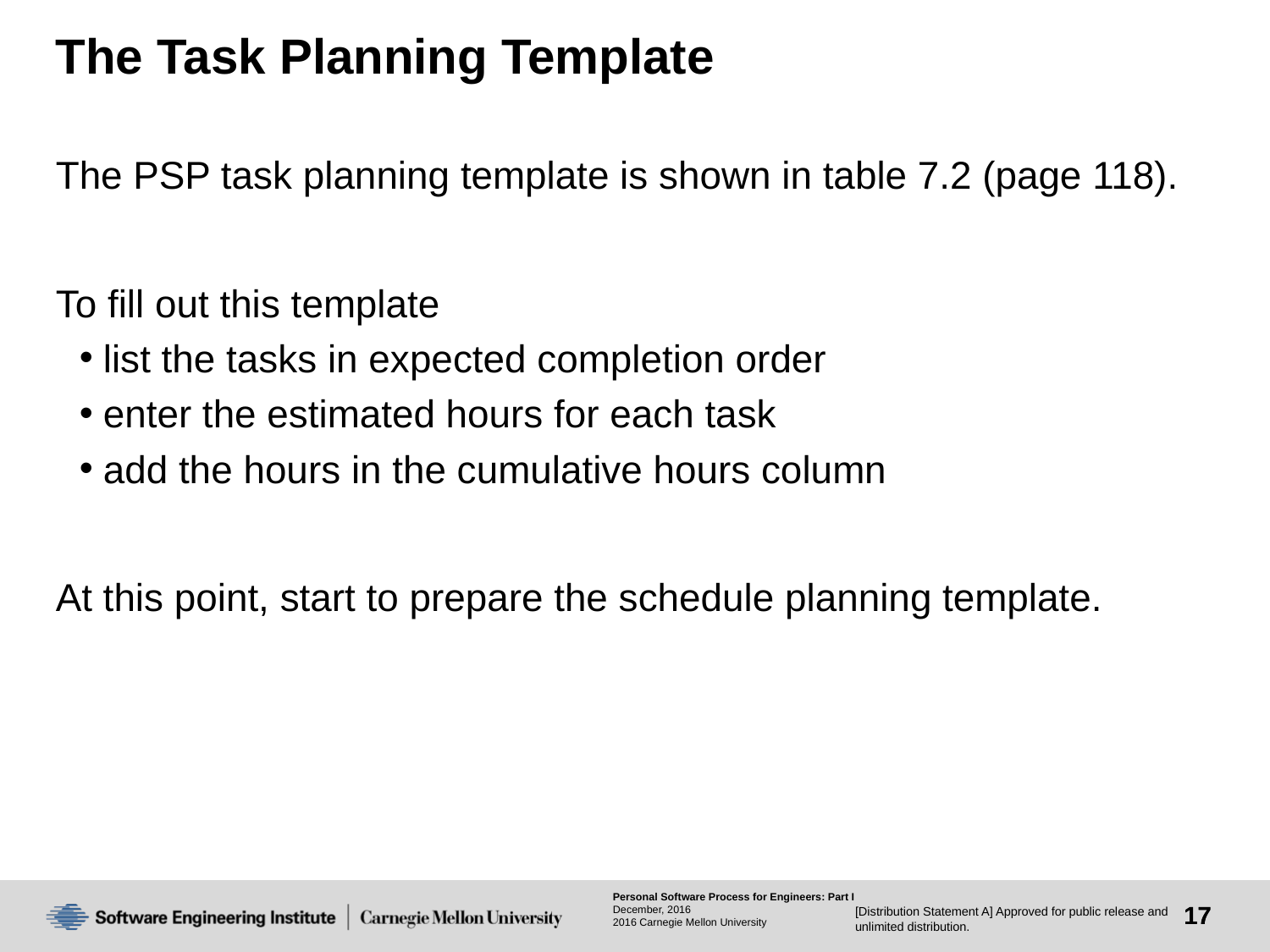

# The Task Planning Template
The PSP task planning template is shown in table 7.2 (page 118).

To fill out this template
list the tasks in expected completion order
enter the estimated hours for each task
add the hours in the cumulative hours column

At this point, start to prepare the schedule planning template.